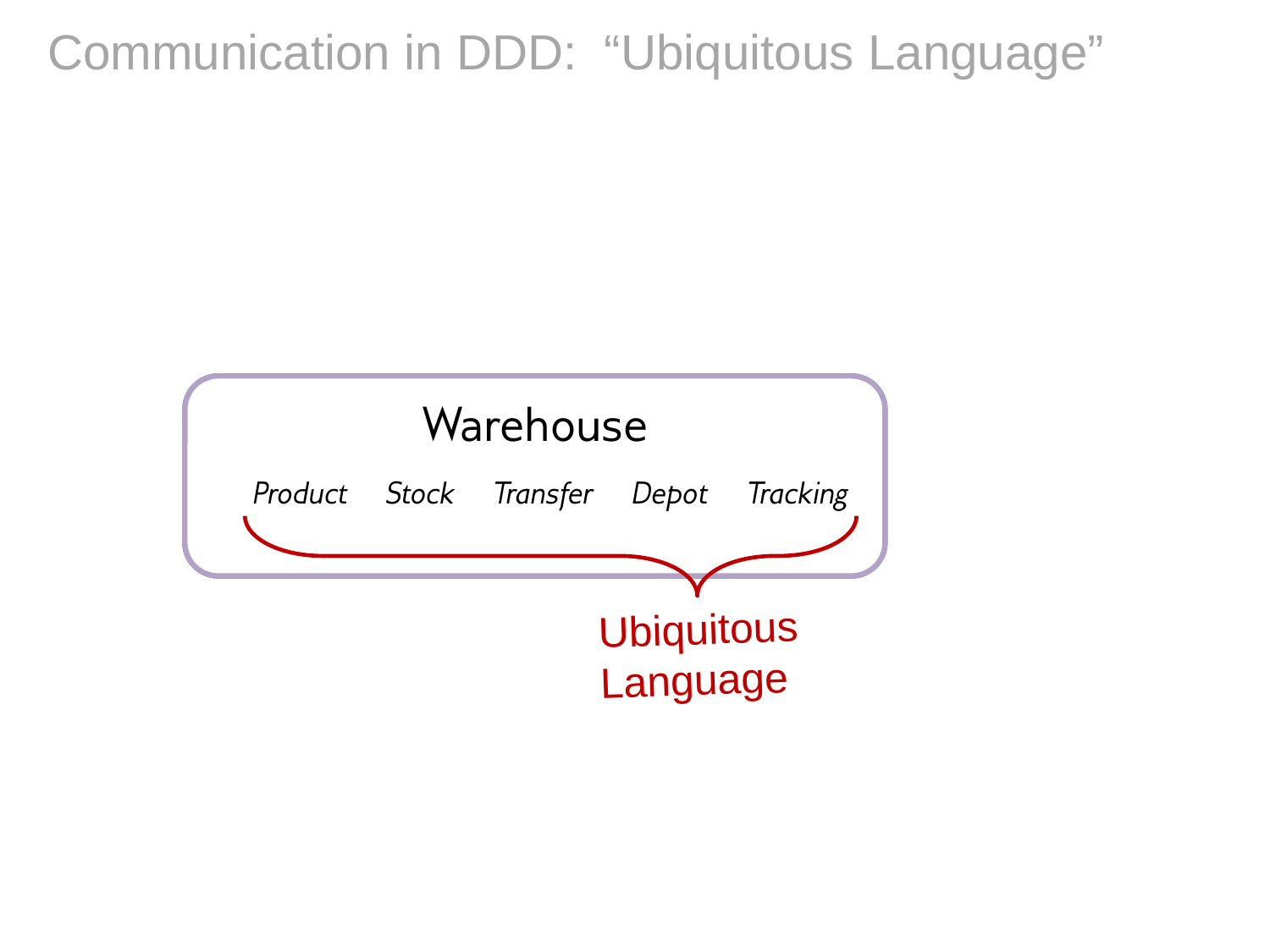

# Communication in DDD:  “Ubiquitous Language”

Chemistry
Ion   Atom   Molecule   Polymer   Compound   Bond
Sales
Product    Promotion    Customer    Tracking
Warehouse
Product    Stock    Transfer    Depot    Tracking
Ubiquitous Language